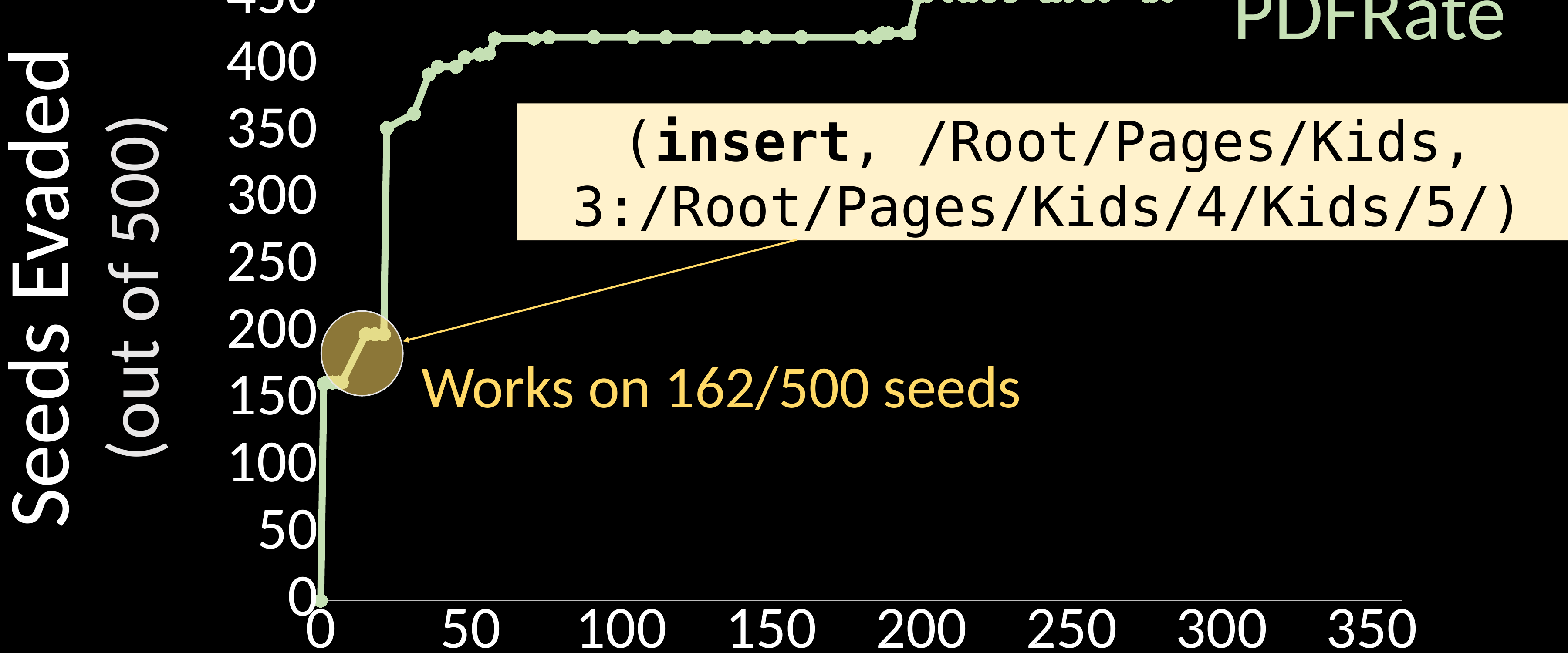

### Chart

| Category | Accumulated Evasion - PDFRate |
|---|---|
PDFRate
(insert, /Root/Pages/Kids, 3:/Root/Pages/Kids/4/Kids/5/)
Seeds Evaded
(out of 500)

Works on 162/500 seeds
Number of Mutations